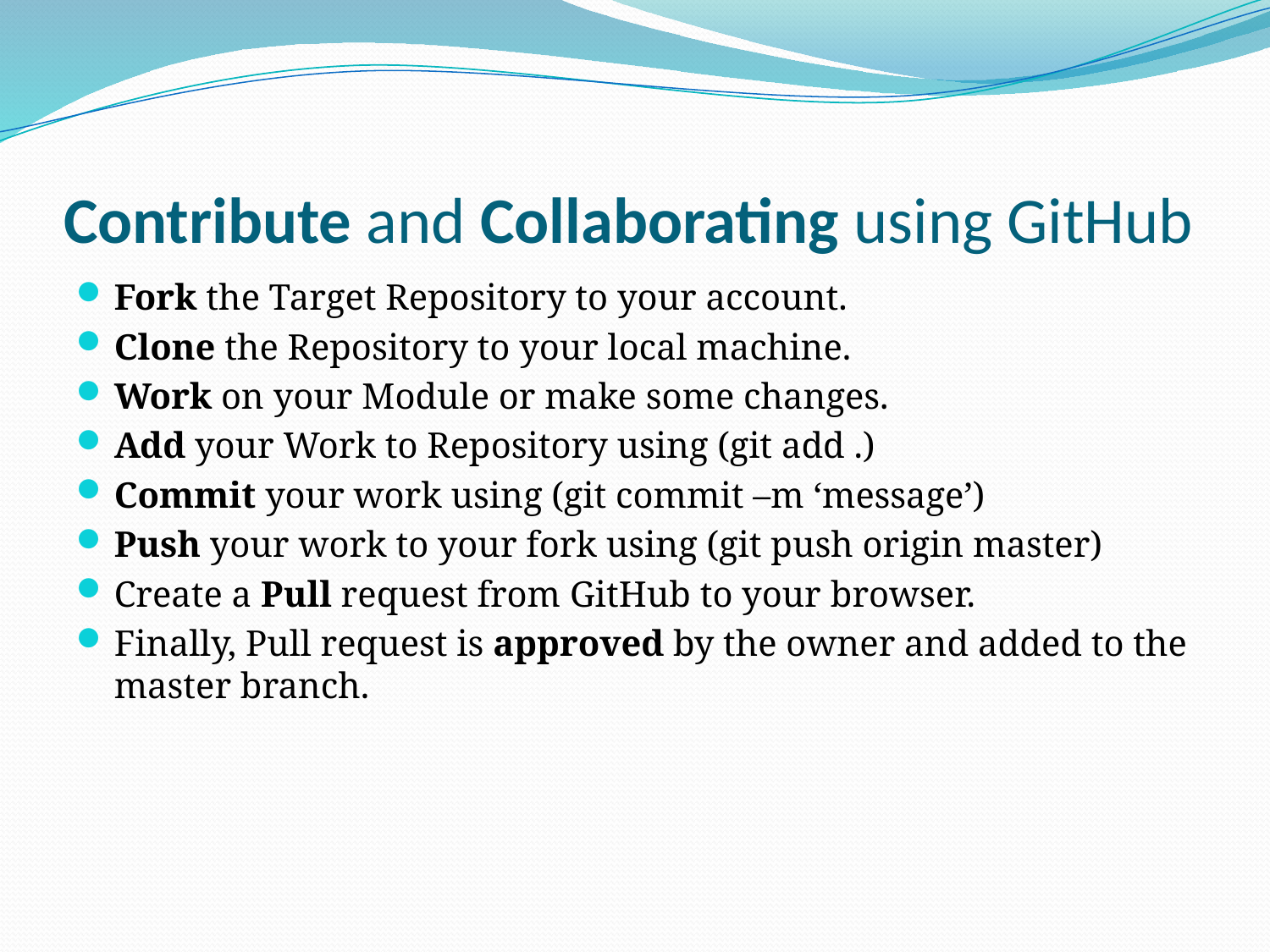

# Contribute and Collaborating using GitHub
Fork the Target Repository to your account.
Clone the Repository to your local machine.
Work on your Module or make some changes.
Add your Work to Repository using (git add .)
Commit your work using (git commit –m ‘message’)
Push your work to your fork using (git push origin master)
Create a Pull request from GitHub to your browser.
Finally, Pull request is approved by the owner and added to the master branch.